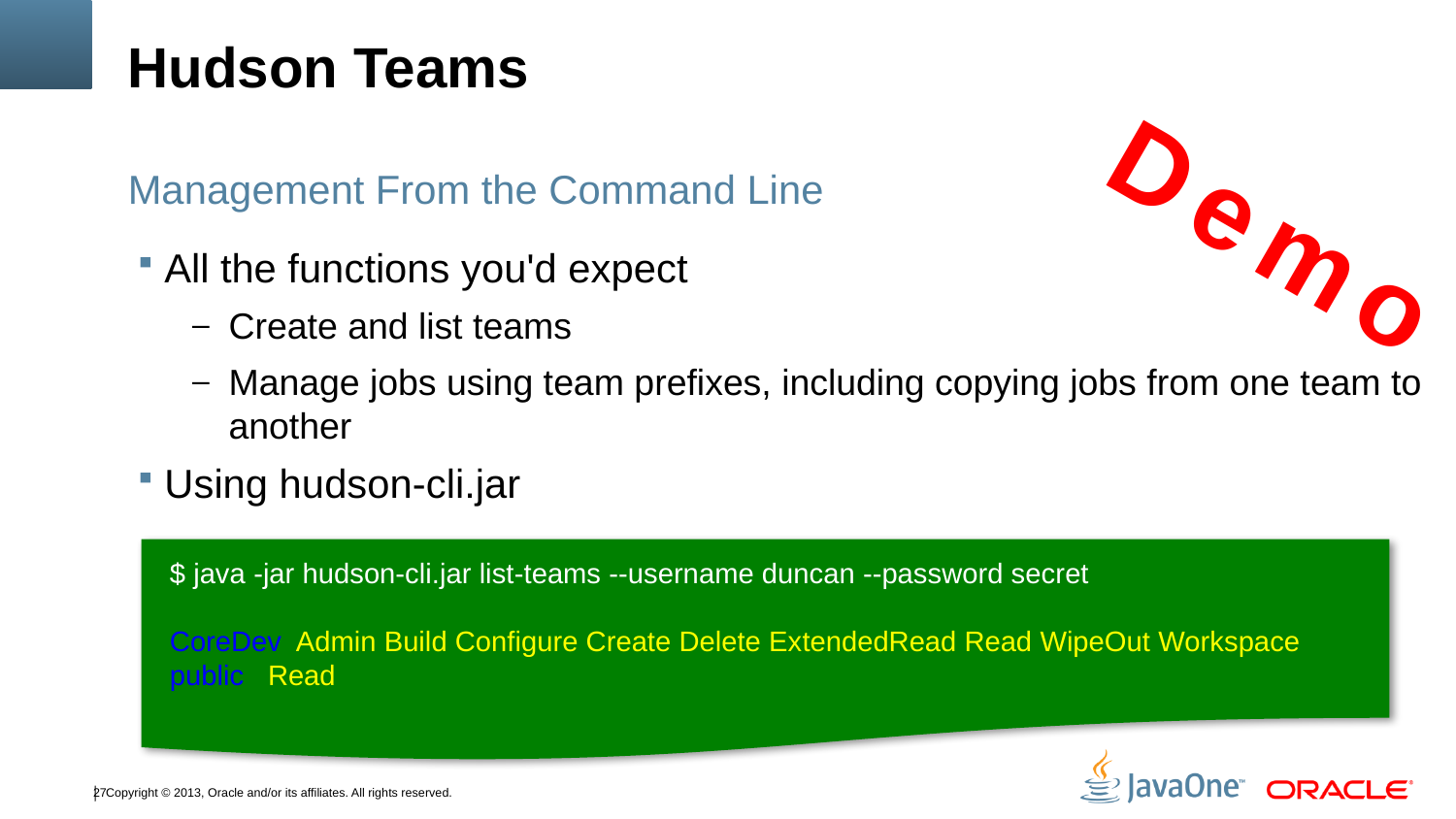

# Hudson Teams
Demo
Management From the Command Line
All the functions you'd expect
Create and list teams
Manage jobs using team prefixes, including copying jobs from one team to another
Using hudson-cli.jar

$ java -jar hudson-cli.jar list-teams --username duncan --password secret
CoreDev  Admin Build Configure Create Delete ExtendedRead Read WipeOut Workspace
public   Read